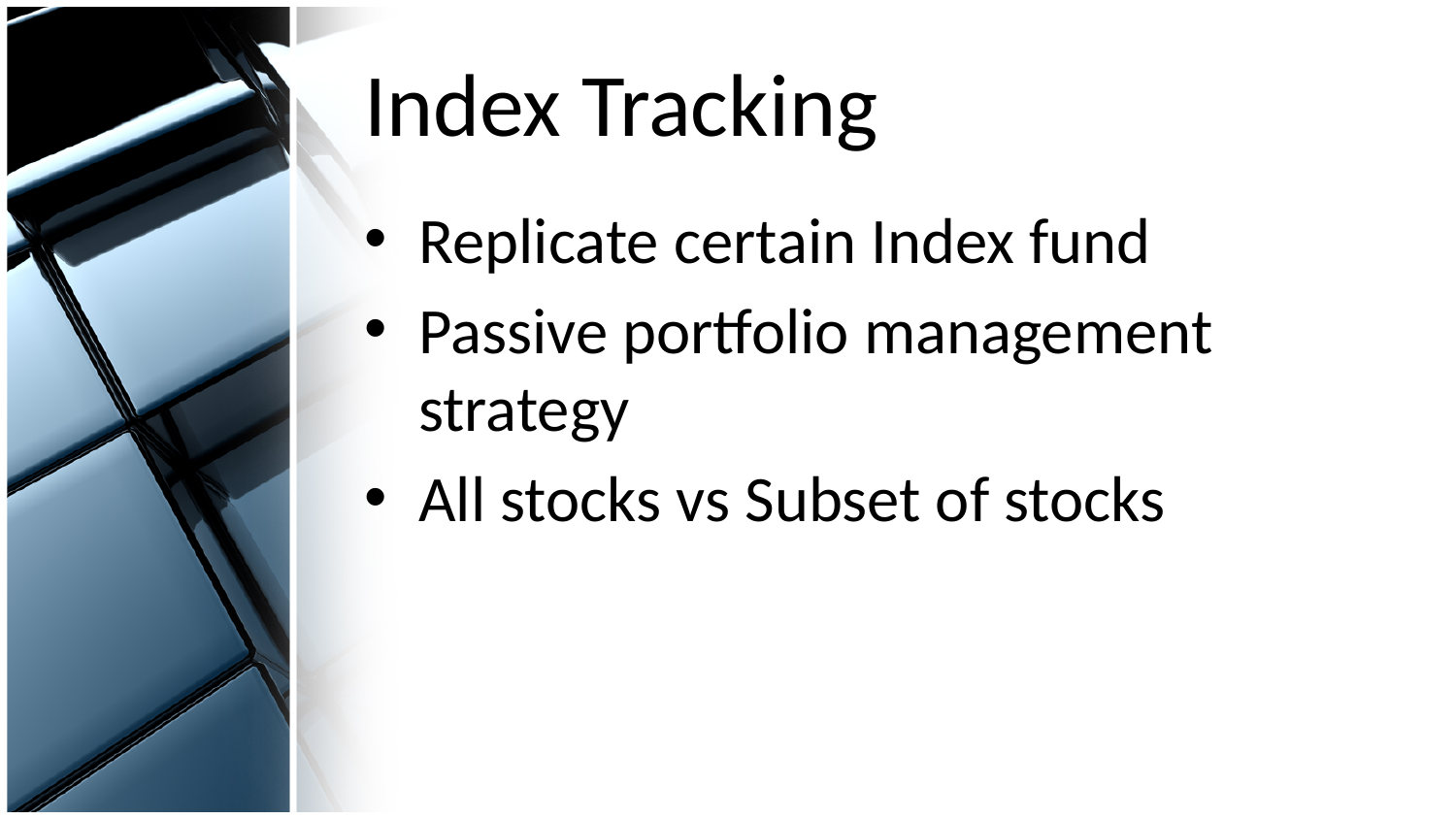

# Index Tracking
Replicate certain Index fund
Passive portfolio management strategy
All stocks vs Subset of stocks